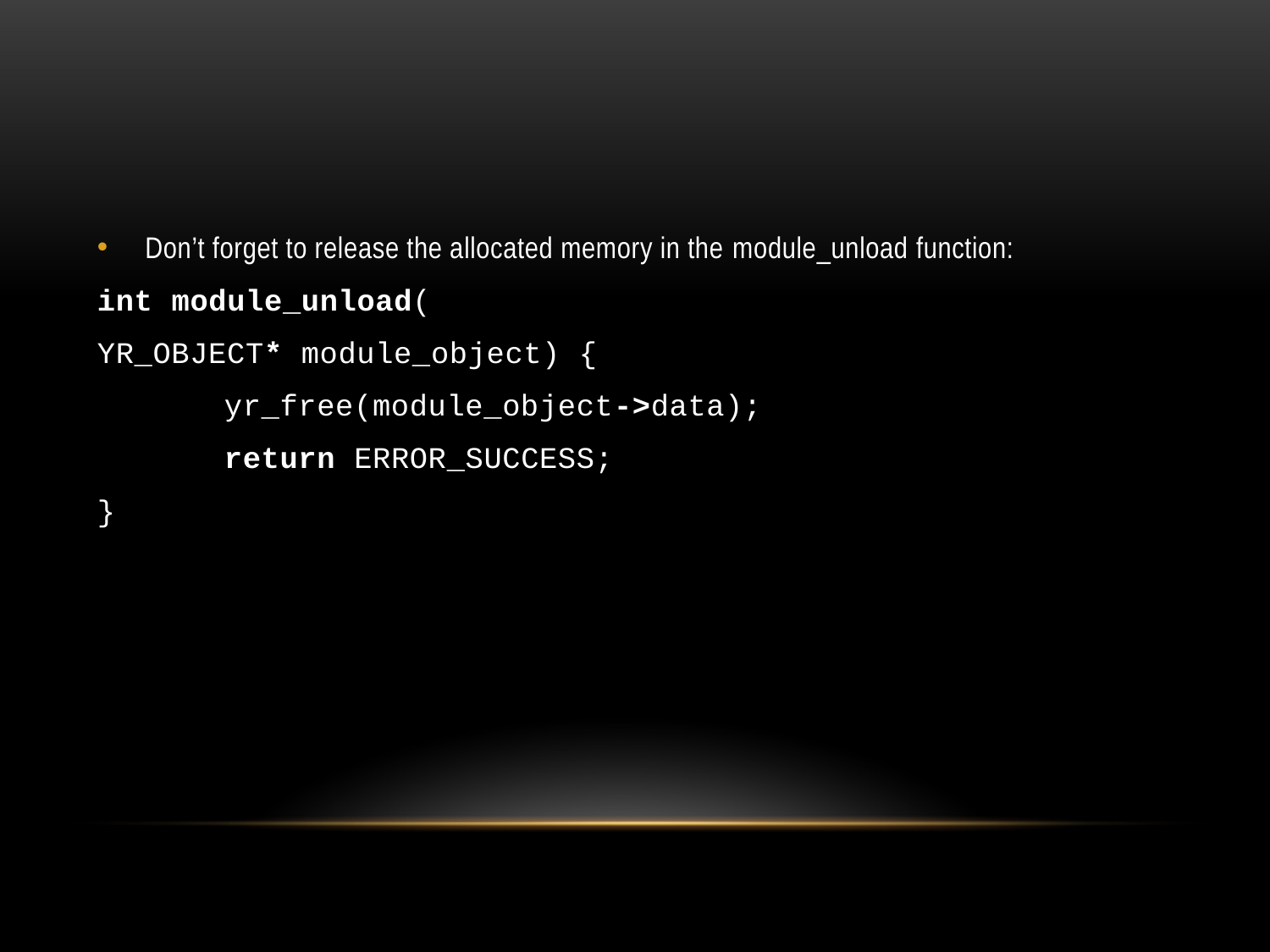

#
Don’t forget to release the allocated memory in the module_unload function:
int module_unload(
YR_OBJECT* module_object) {
	yr_free(module_object->data);
	return ERROR_SUCCESS;
}